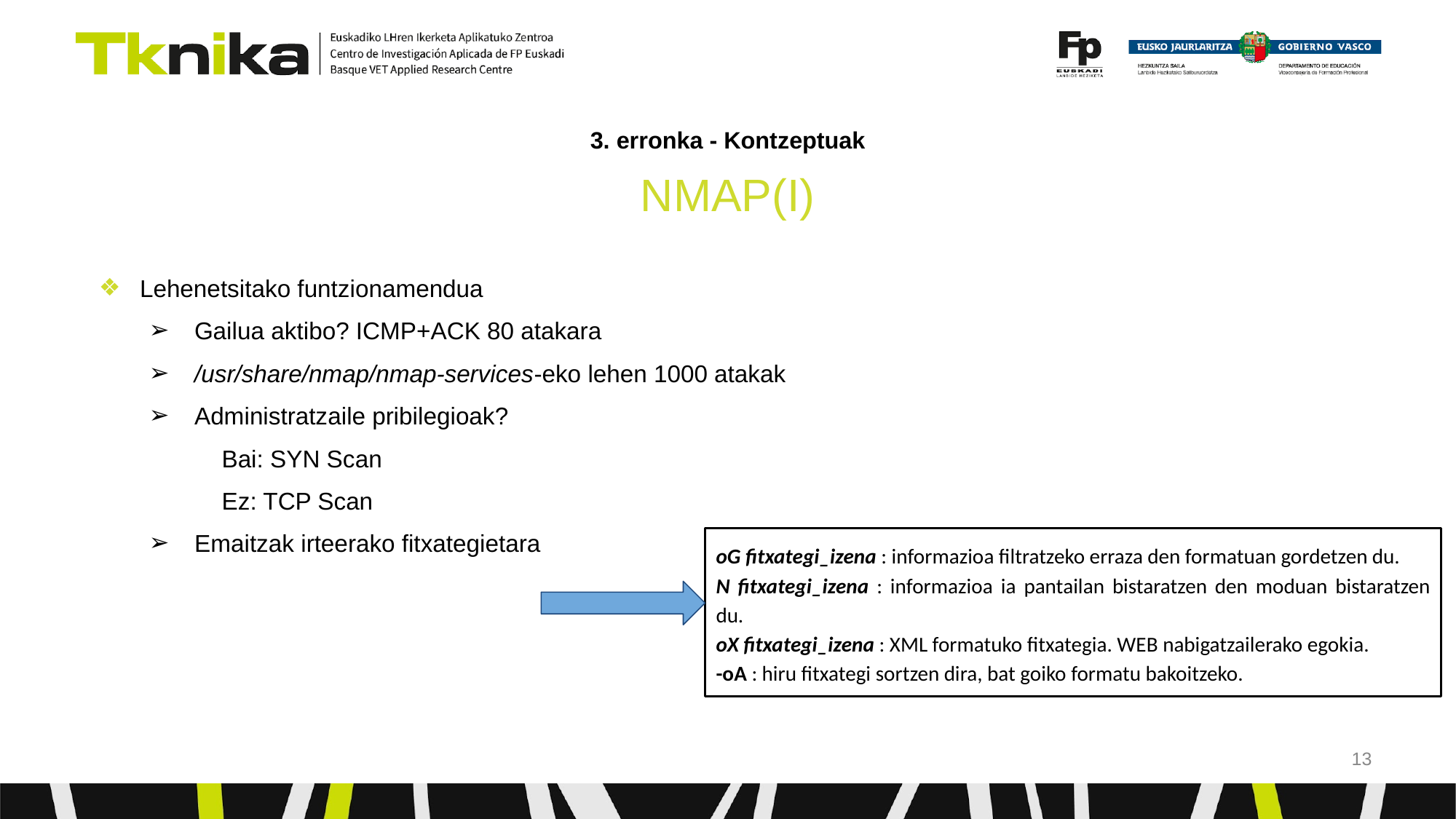

# 3. erronka - Kontzeptuak

NMAP(I)
Lehenetsitako funtzionamendua
Gailua aktibo? ICMP+ACK 80 atakara
/usr/share/nmap/nmap-services-eko lehen 1000 atakak
Administratzaile pribilegioak?
Bai: SYN Scan
Ez: TCP Scan
Emaitzak irteerako fitxategietara

oG fitxategi_izena : informazioa filtratzeko erraza den formatuan gordetzen du.
N fitxategi_izena : informazioa ia pantailan bistaratzen den moduan bistaratzen du.
oX fitxategi_izena : XML formatuko fitxategia. WEB nabigatzailerako egokia.
-oA : hiru fitxategi sortzen dira, bat goiko formatu bakoitzeko.

13